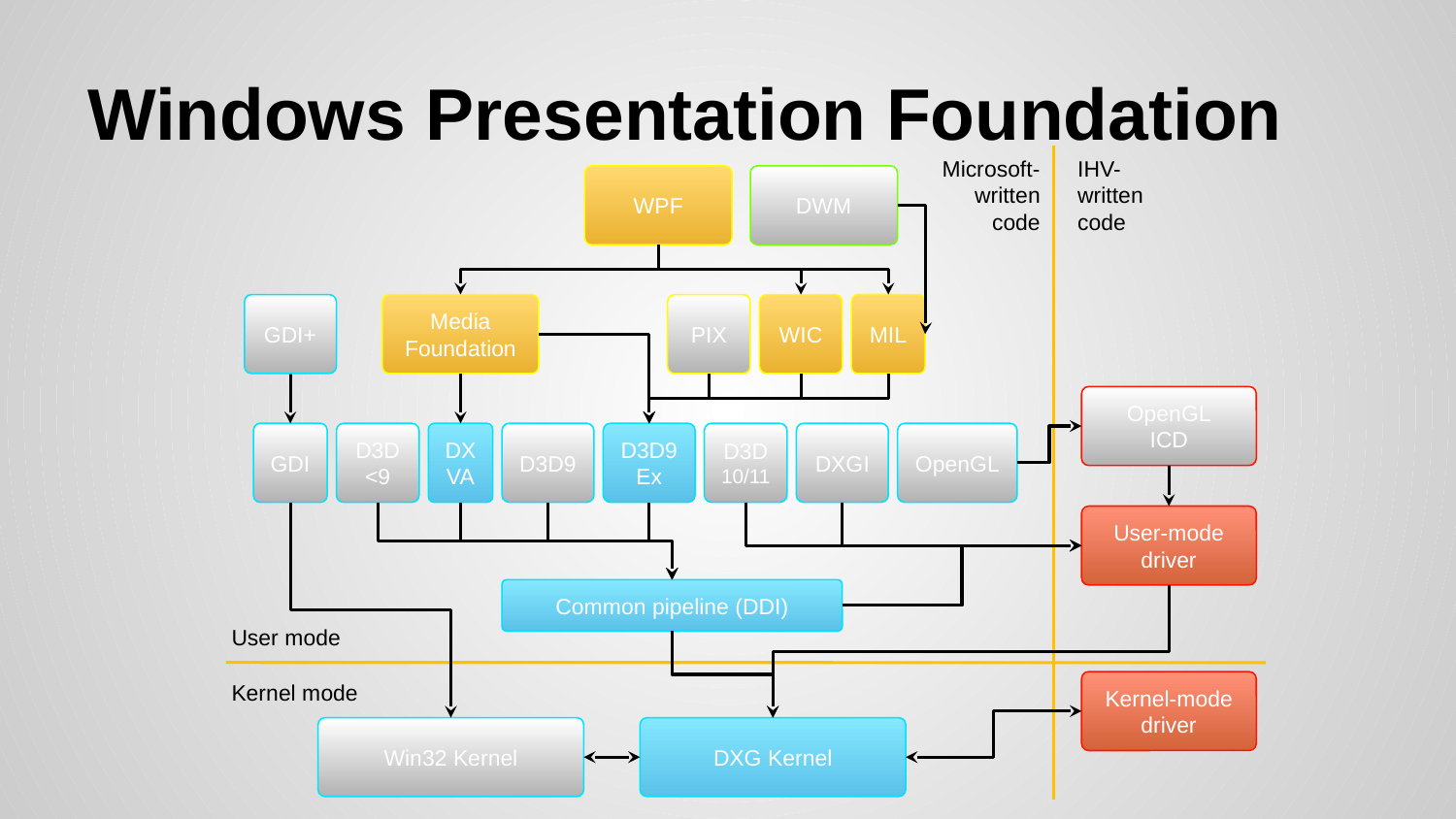

# Windows Presentation Foundation
Microsoft-
written
code
IHV-
written
code
WPF
DWM
GDI+
Media
Foundation
PIX
WIC
MIL
OpenGL
ICD
GDI
D3D
<9
DX
VA
D3D9
D3D9
Ex
D3D
10/11
DXGI
OpenGL
User-mode
driver
Common pipeline (DDI)
User mode
Kernel mode
Kernel-mode
driver
Win32 Kernel
DXG Kernel